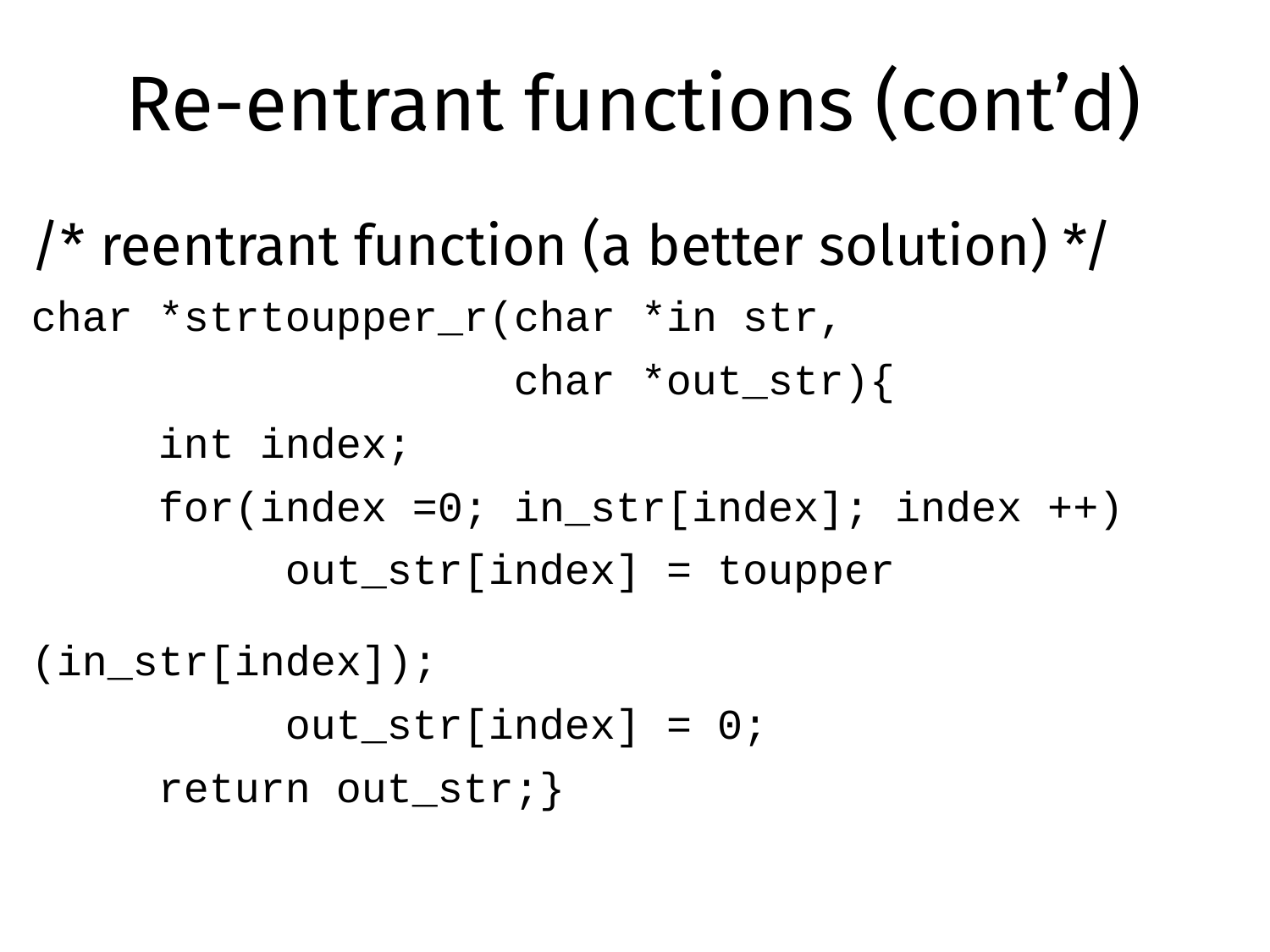

# Re-entrant functions (cont’d)
/* reentrant function (a better solution) */
char *strtoupper_r(char *in str,
			    char *out_str){
	int index;
	for(index =0; in_str[index]; index ++)
		out_str[index] = toupper 									(in_str[index]);
		out_str[index] = 0;
	return out_str;}